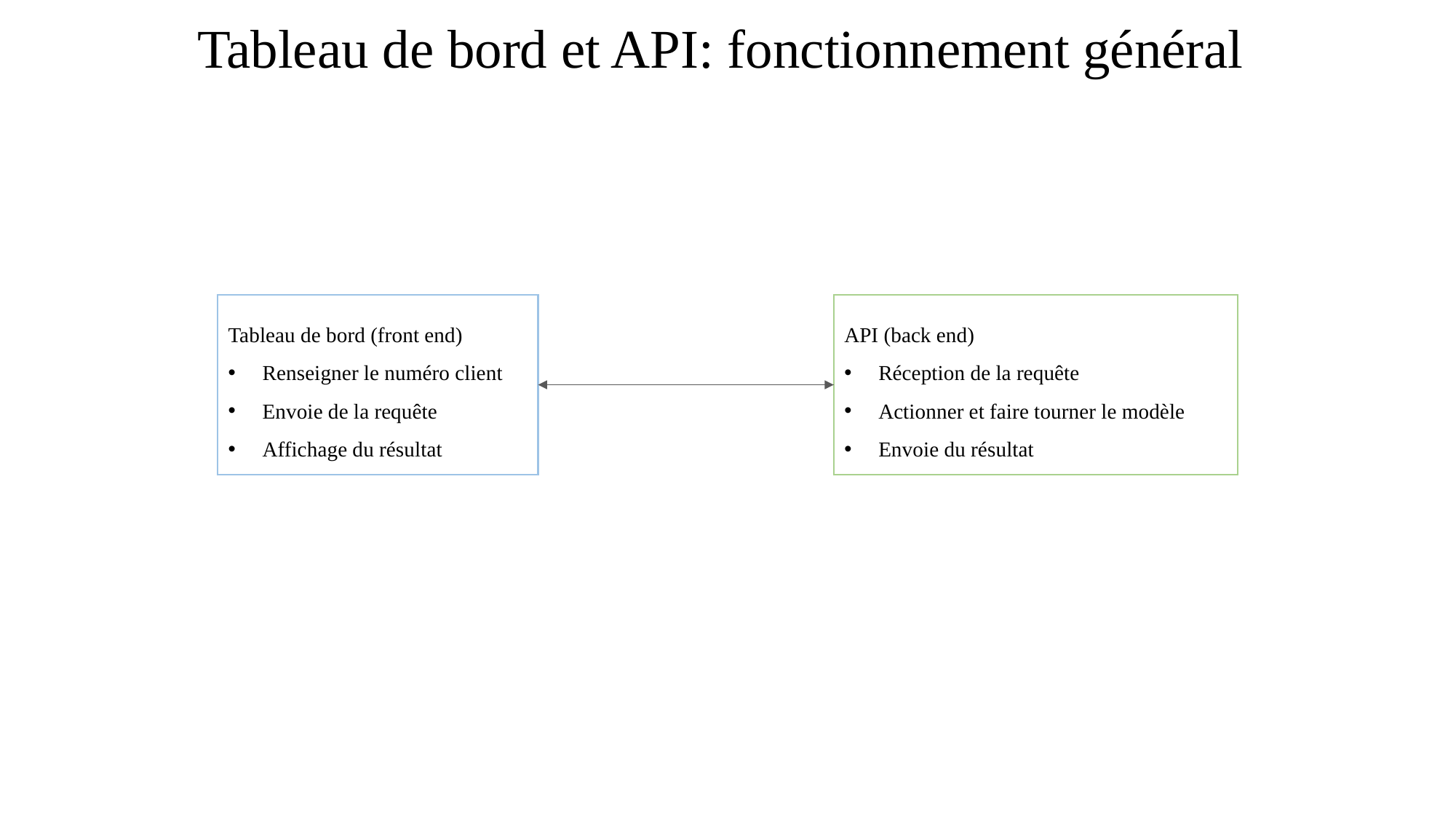

# Tableau de bord et API: fonctionnement général
API (back end)
Réception de la requête
Actionner et faire tourner le modèle
Envoie du résultat
Tableau de bord (front end)
Renseigner le numéro client
Envoie de la requête
Affichage du résultat